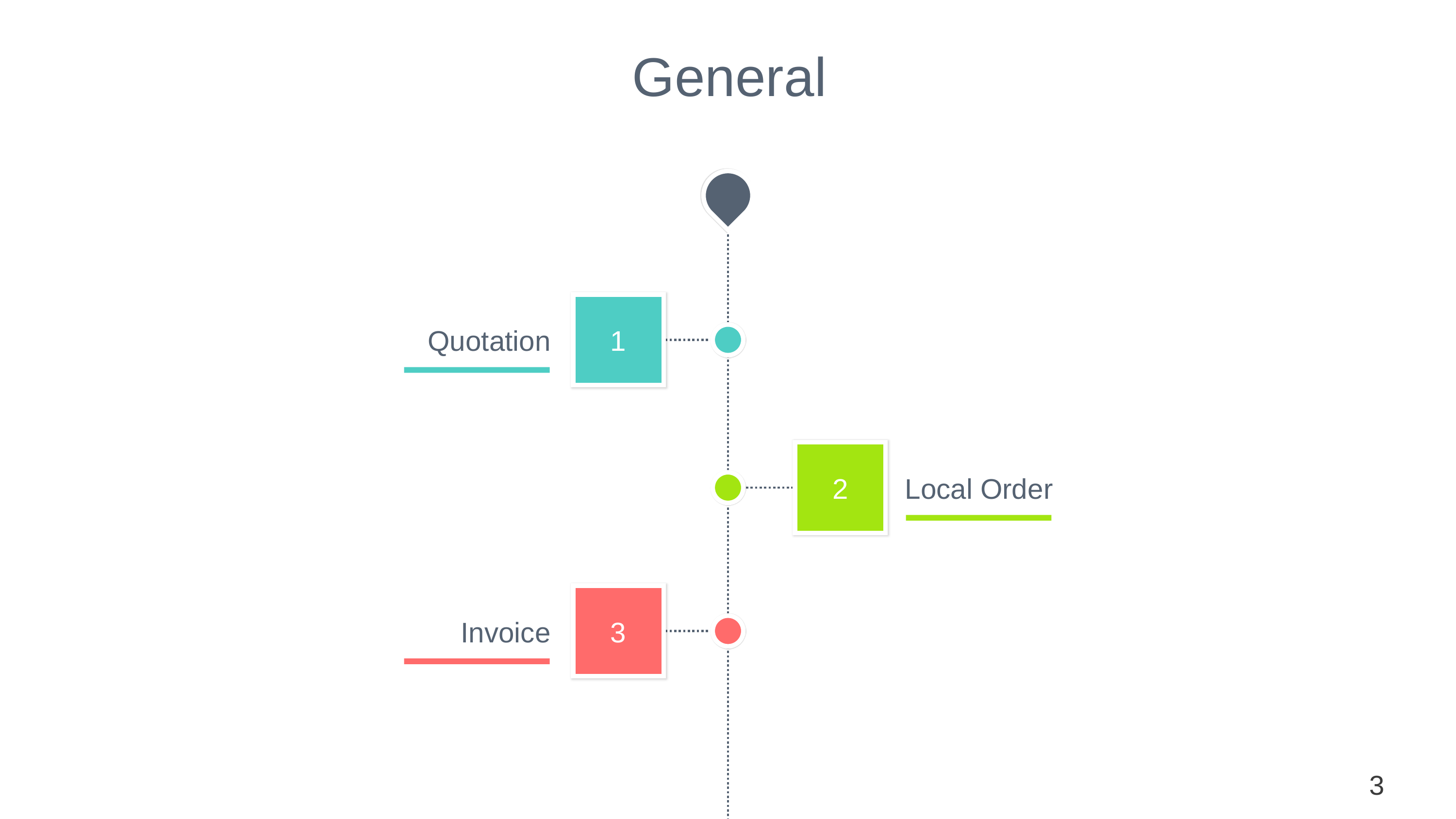

# General
Quotation
1
2
Local Order
Invoice
3
3